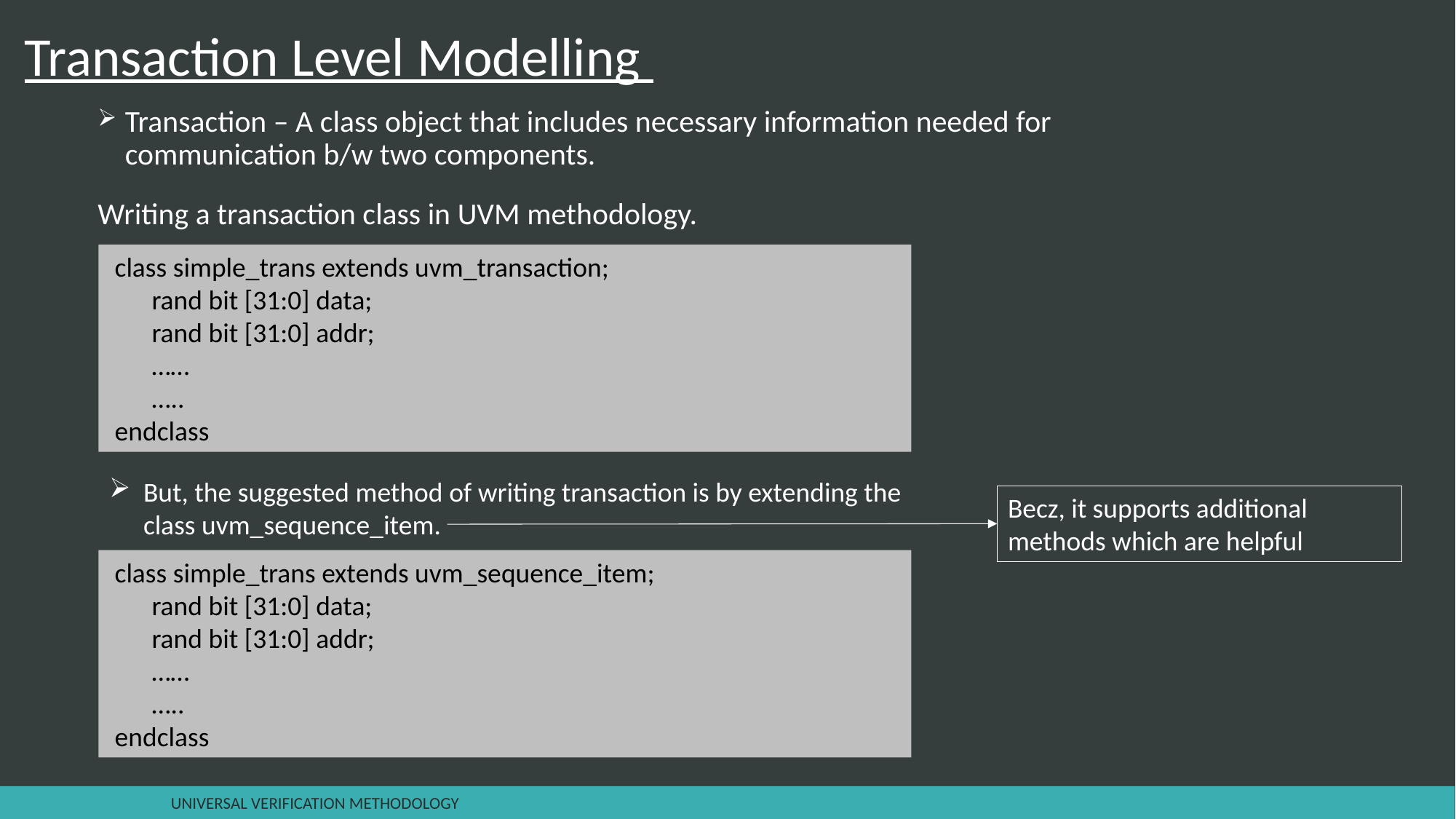

Transaction Level Modelling
Transaction – A class object that includes necessary information needed for communication b/w two components.
Writing a transaction class in UVM methodology.

class simple_trans extends uvm_transaction;
      rand bit [31:0] data;
      rand bit [31:0] addr;
      ……
      …..
endclass
But, the suggested method of writing transaction is by extending the class uvm_sequence_item.

Becz, it supports additional methods which are helpful
class simple_trans extends uvm_sequence_item;
      rand bit [31:0] data;
      rand bit [31:0] addr;
      ……
      …..
endclass
Universal verification Methodology

13